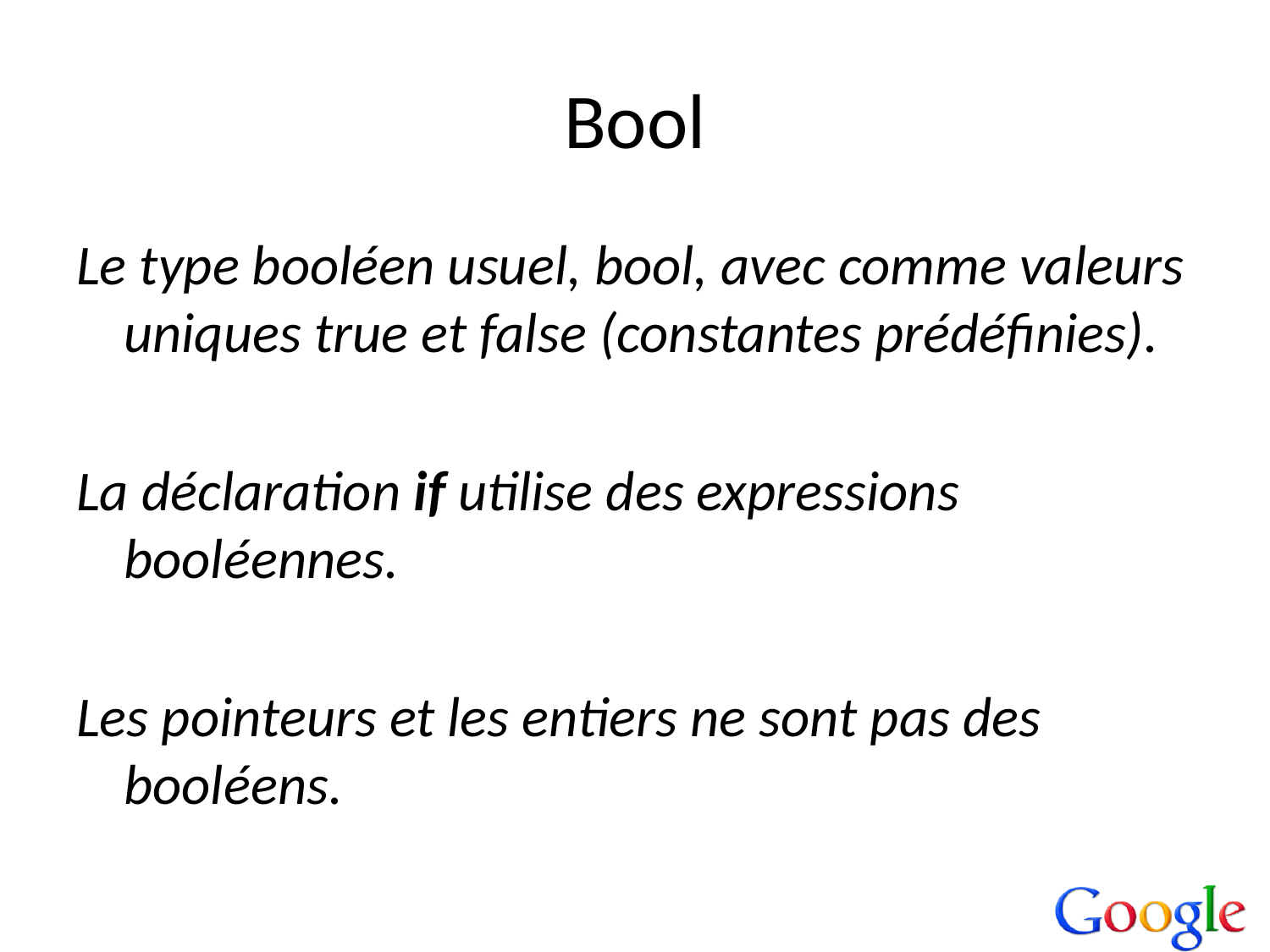

# Bool
Le type booléen usuel, bool, avec comme valeurs uniques true et false (constantes prédéfinies).

La déclaration if utilise des expressions booléennes.

Les pointeurs et les entiers ne sont pas des booléens.